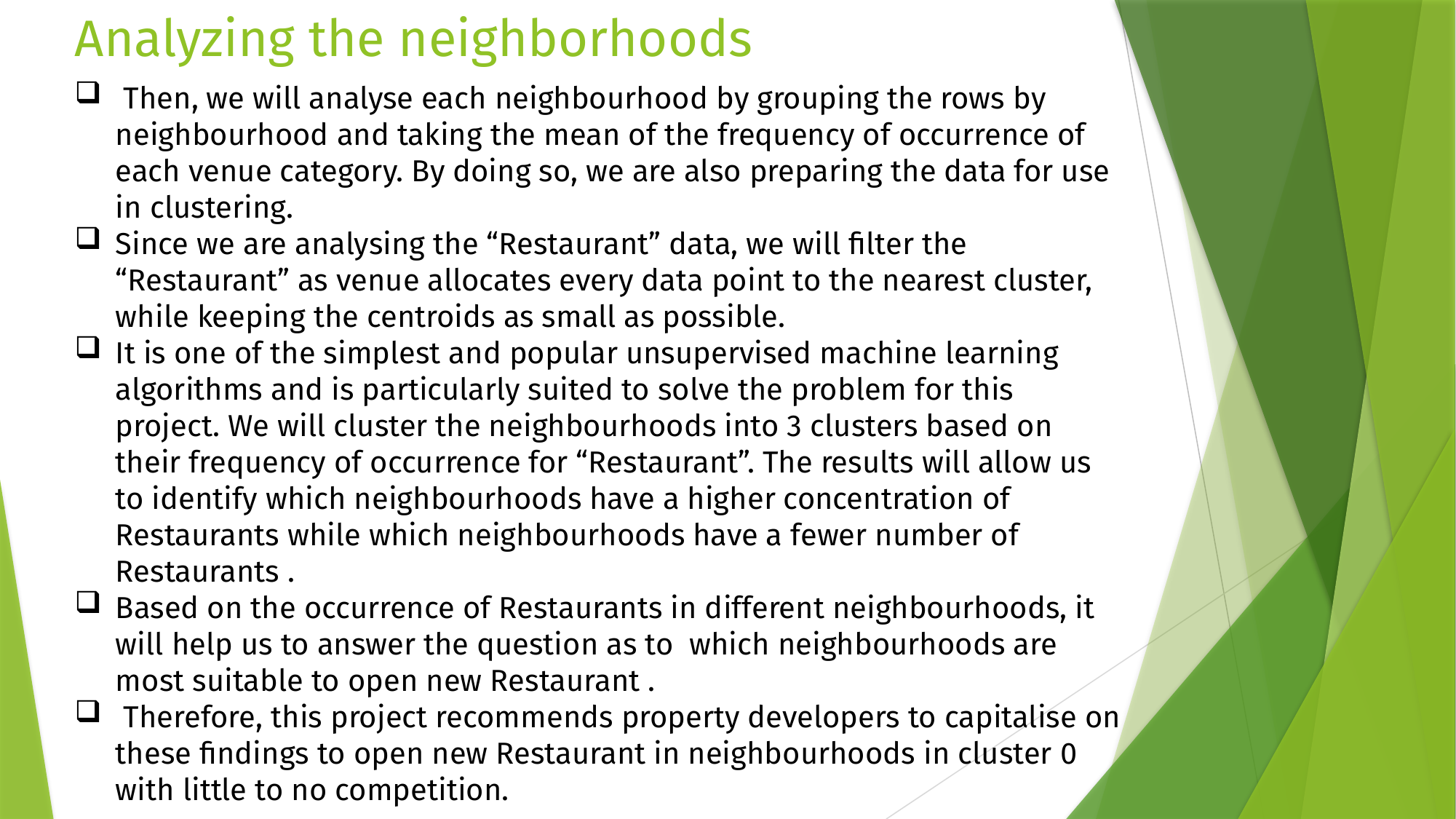

# Analyzing the neighborhoods
 T​hen, we will analyse each neighbourhood by grouping the rows by neighbourhood and taking the mean of the frequency of occurrence of each venue category. By doing so, we are also preparing the data for use in clustering.
Since we are analysing the “Restaurant” data, we will filter the “Restaurant” as venue allocates every data point to the nearest cluster, while keeping the centroids as small as possible.
It is one of the simplest and popular unsupervised machine learning algorithms and is particularly suited to solve the problem for this project. We will cluster the neighbourhoods into 3 clusters based on their frequency of occurrence for “Restaurant”. The results will allow us to identify which neighbourhoods have a higher concentration of Restaurants while which neighbourhoods have a fewer number of Restaurants .
Based on the occurrence of Restaurants in different neighbourhoods, it will help us to answer the question as to  which neighbourhoods are most suitable to open new Restaurant .​
 T​herefore, this project recommends property developers to capitalise on these findings to ​open new Restaurant in neighbourhoods in cluster 0 with little to no competition.